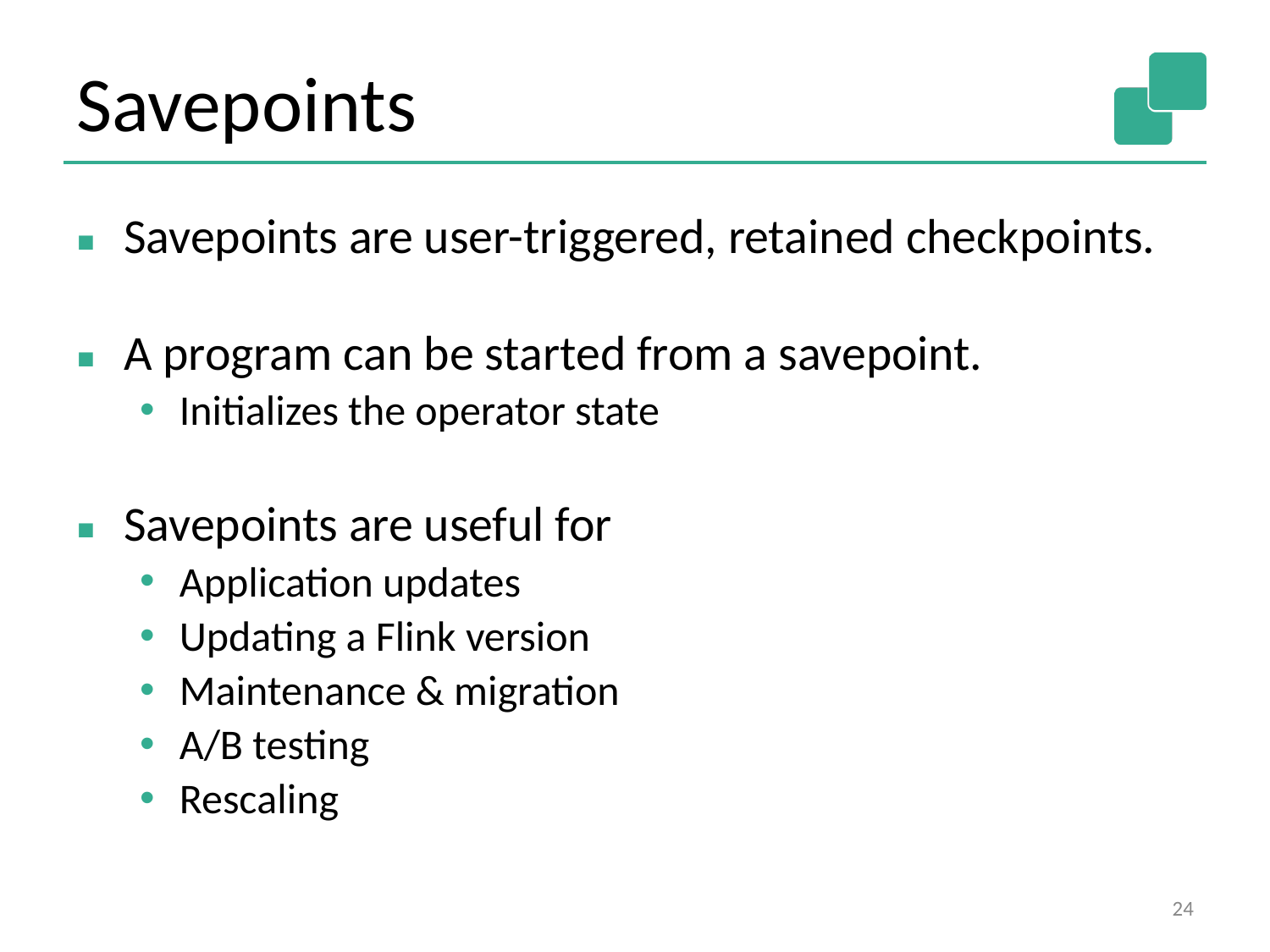

# Savepoints
Savepoints are user-triggered, retained checkpoints.

A program can be started from a savepoint.
Initializes the operator state

Savepoints are useful for
Application updates
Updating a Flink version
Maintenance & migration
A/B testing
Rescaling

24